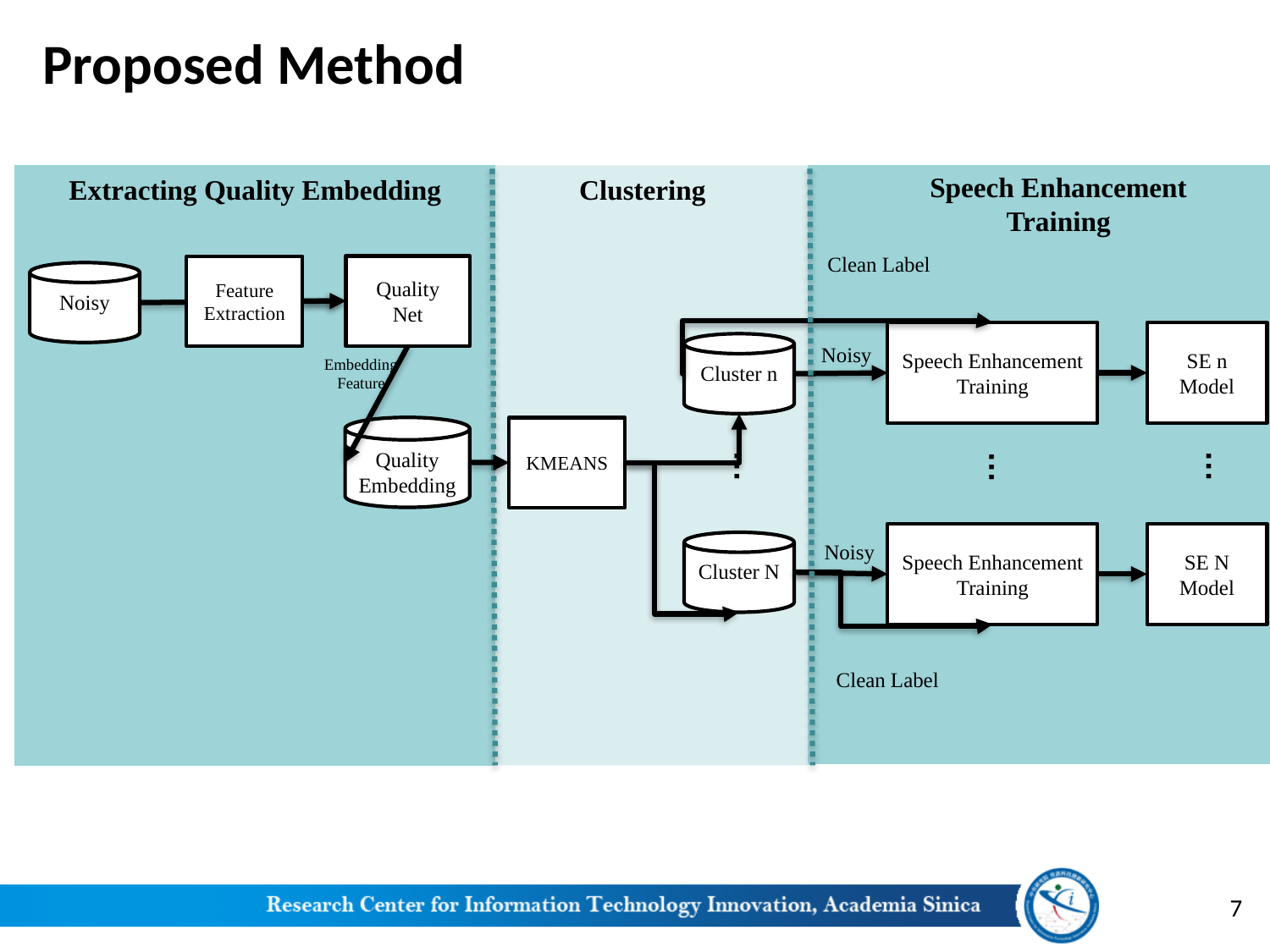

# Proposed Method
Speech Enhancement
Training

Clustering

Extracting Quality Embedding
Clean Label
Quality
Net
Feature
Extraction
Noisy
SE n Model
Speech Enhancement
Training
Cluster n
Noisy
Embedding Feature
Quality
Embedding
KMEANS
…
…
…
SE N Model
Speech Enhancement
Training
Noisy
Cluster N
Clean Label
7